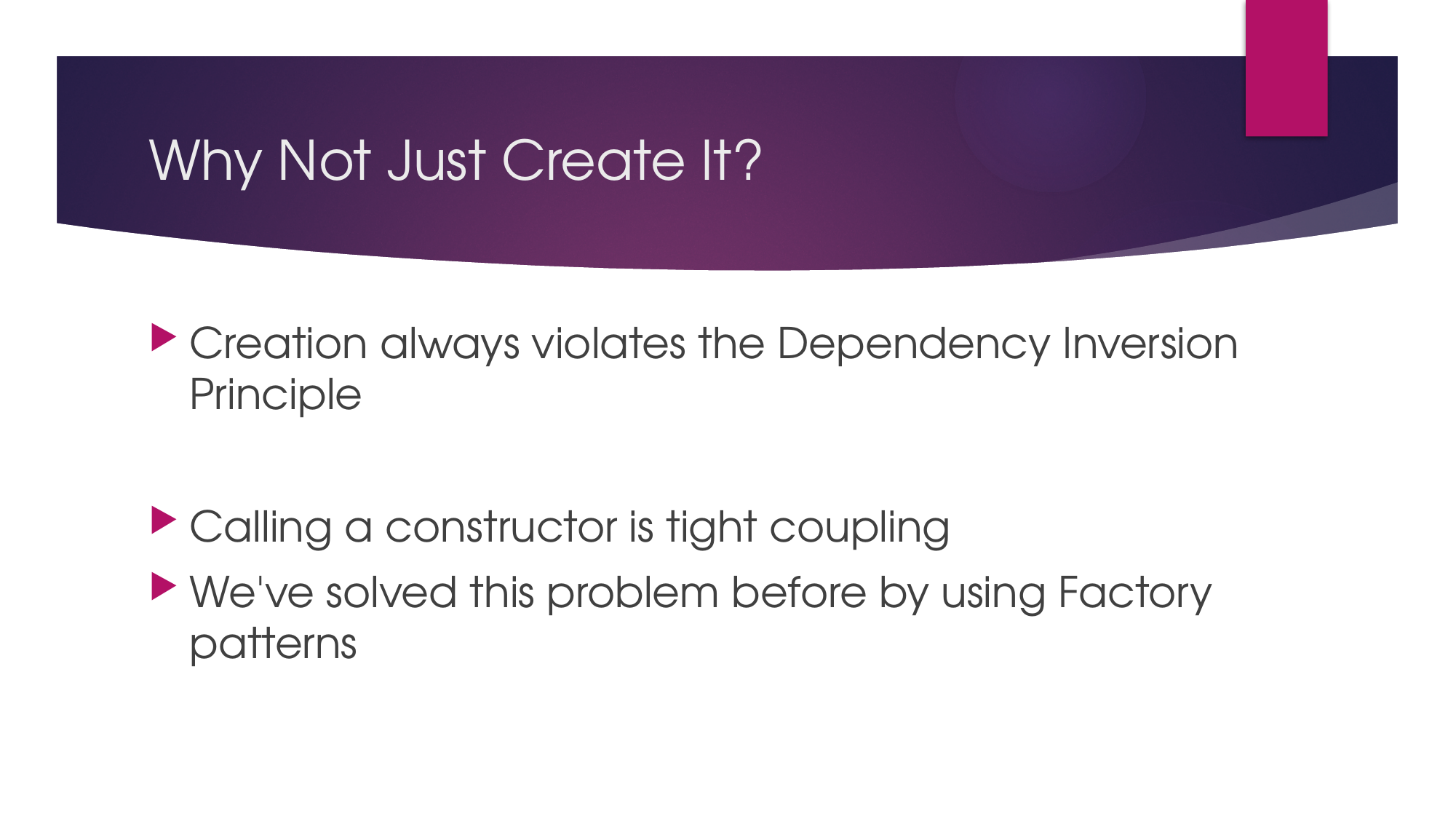

# Why Not Just Create It?
Creation always violates the Dependency Inversion Principle

Calling a constructor is tight coupling
We've solved this problem before by using Factory patterns